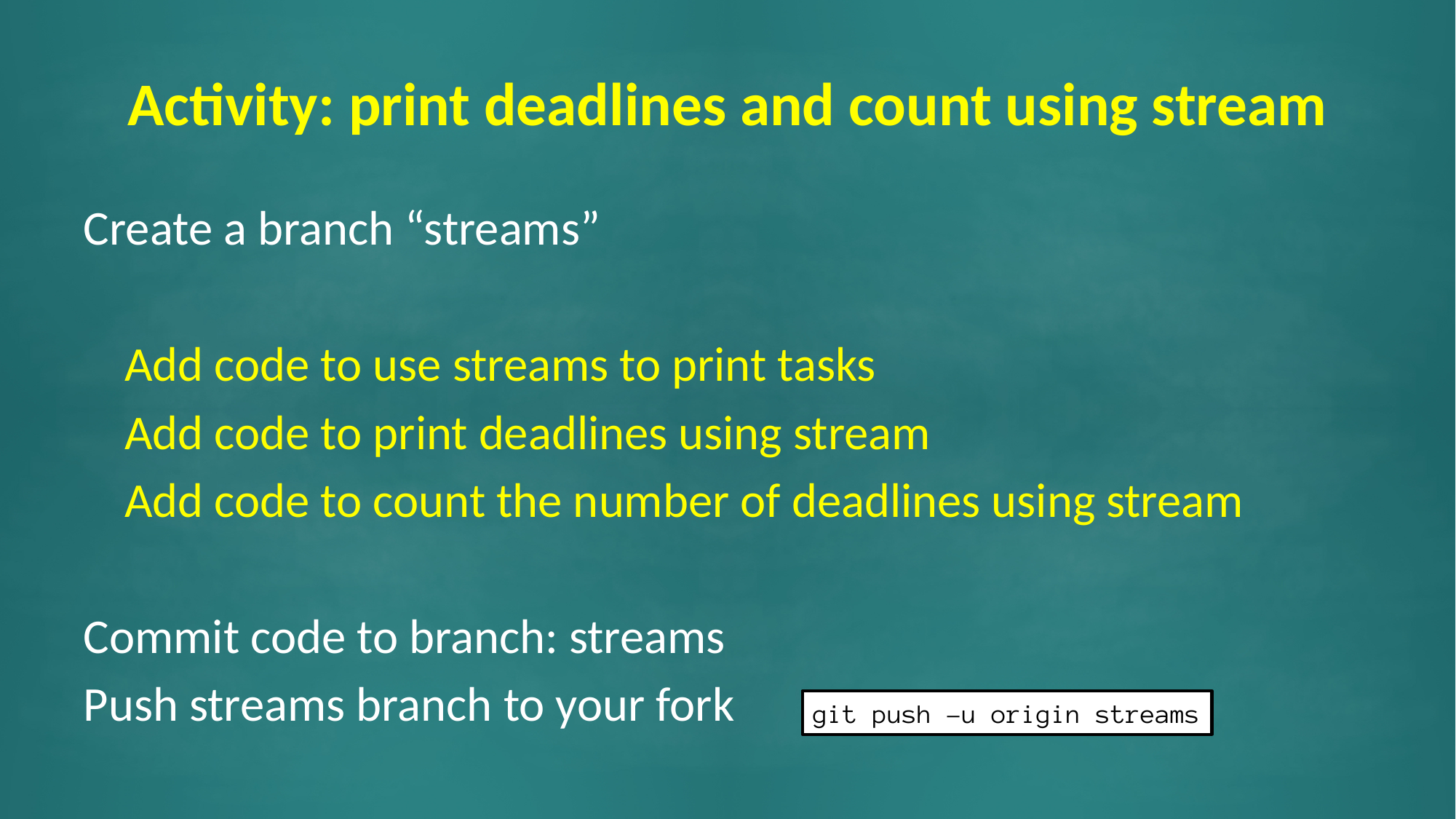

# Activity: print deadlines and count using stream
Create a branch “streams”

	Add code to use streams to print tasks
	Add code to print deadlines using stream
	Add code to count the number of deadlines using stream

Commit code to branch: streams
Push streams branch to your fork

git push –u origin streams